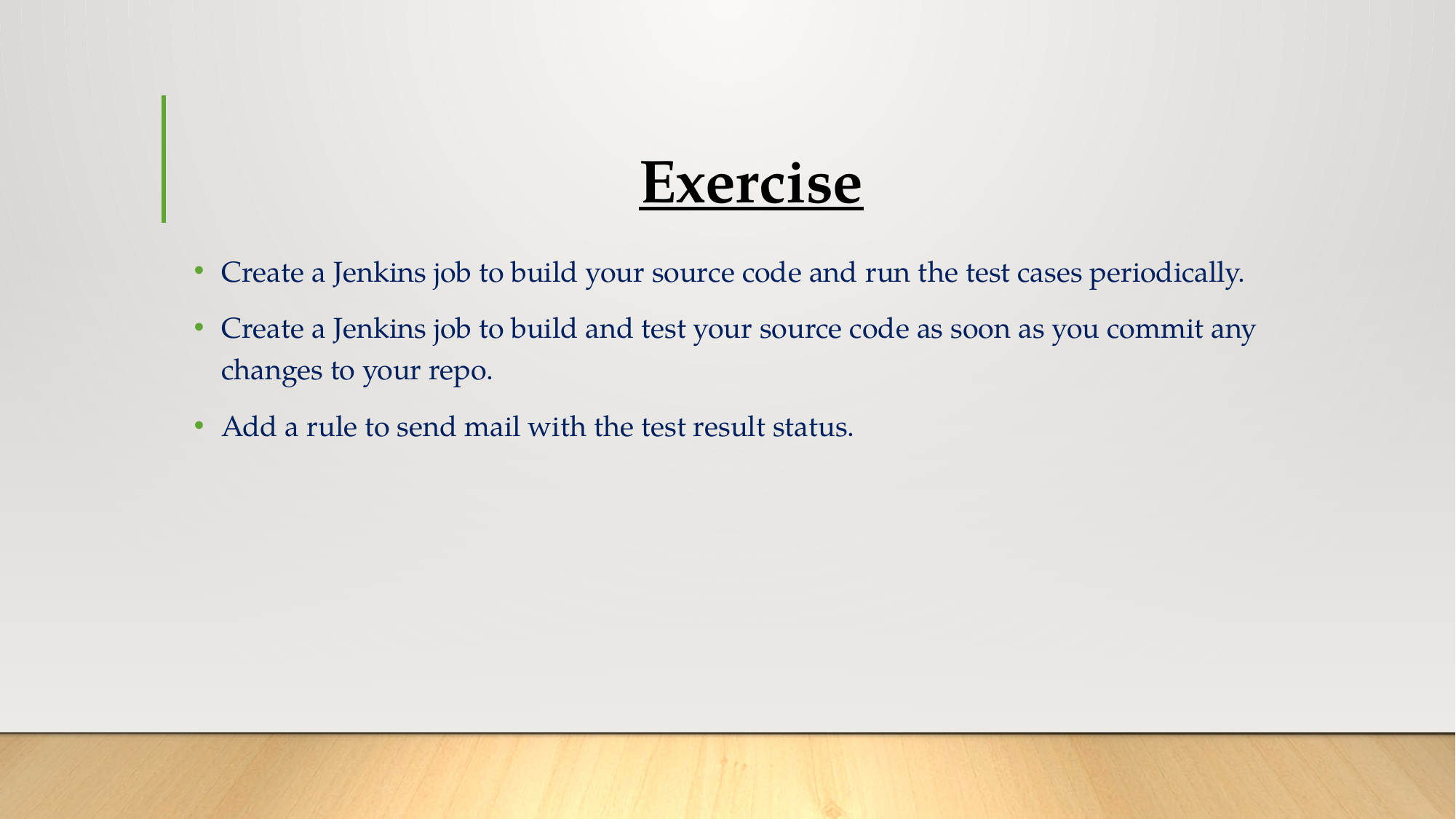

# Exercise
Create a Jenkins job to build your source code and run the test cases periodically.
Create a Jenkins job to build and test your source code as soon as you commit any changes to your repo.
Add a rule to send mail with the test result status.